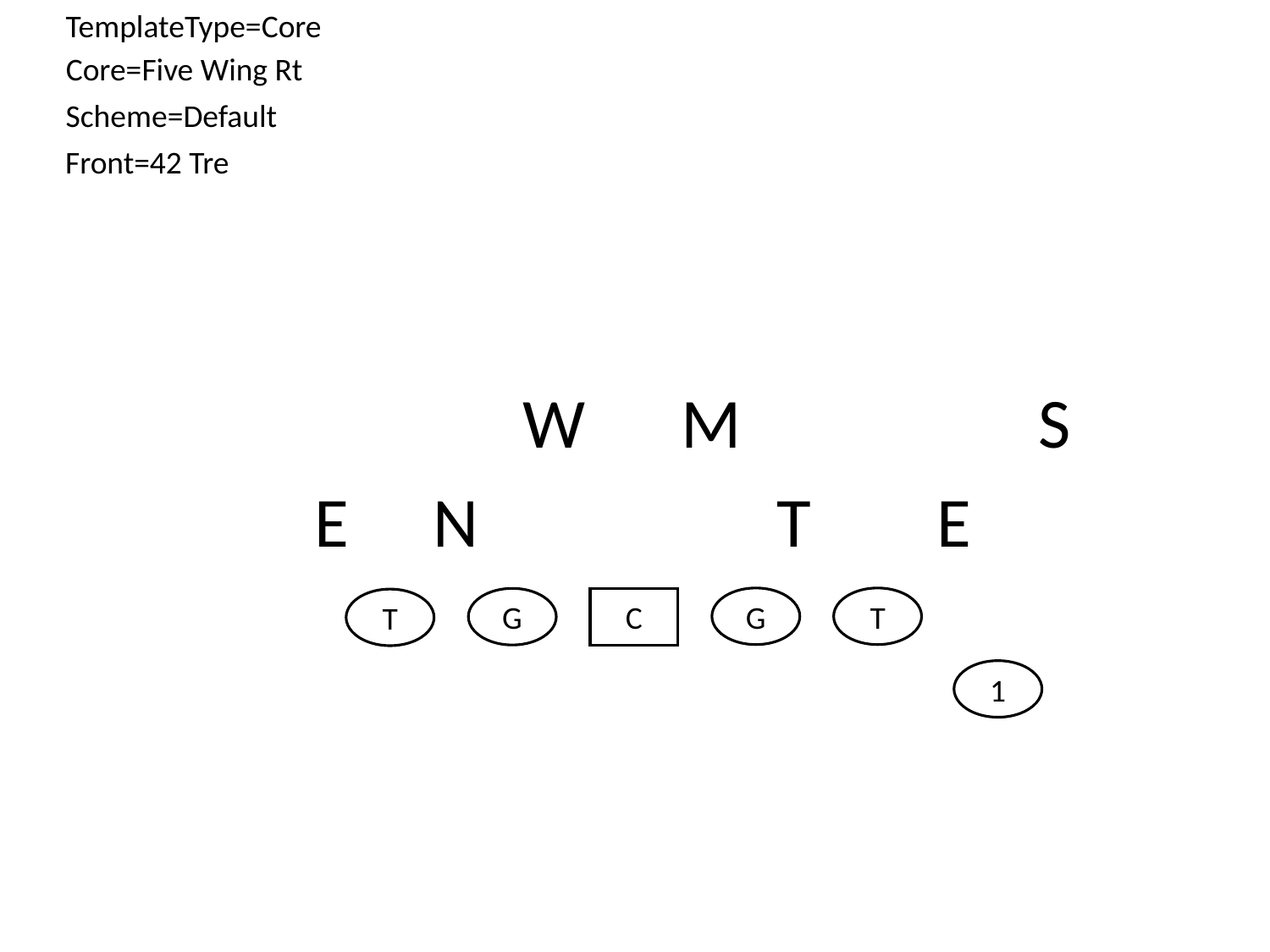

TemplateType=Core
Core=Five Wing Rt
Scheme=Default
Front=42 Tre
W
M
S
E
N
T
E
G
T
G
C
T
1